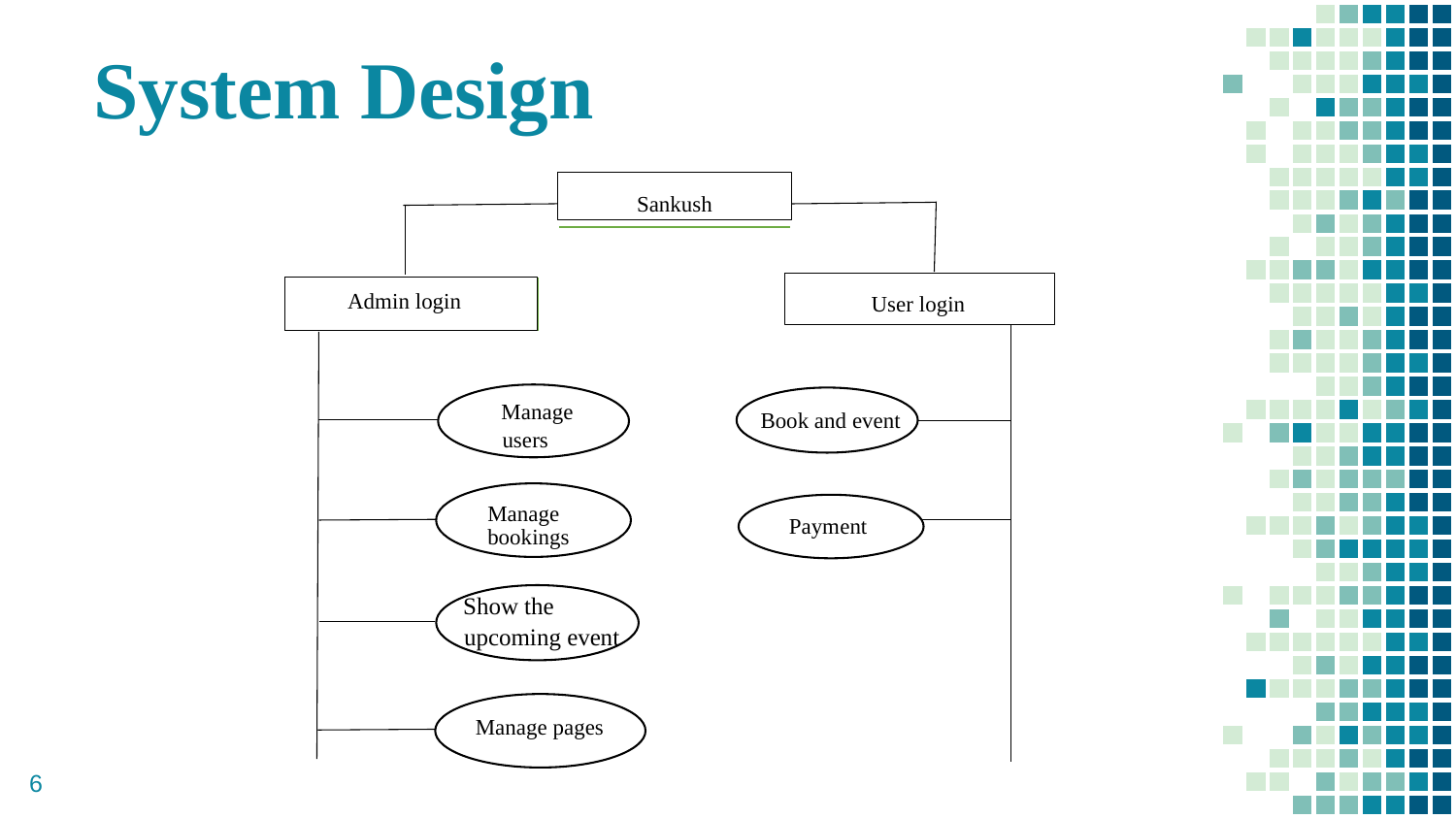

# System Design

          Sankush

Admin login
User login

Manage users
Book and event

Manage
Payment

bookings

Show the upcoming event

Manage pages

6